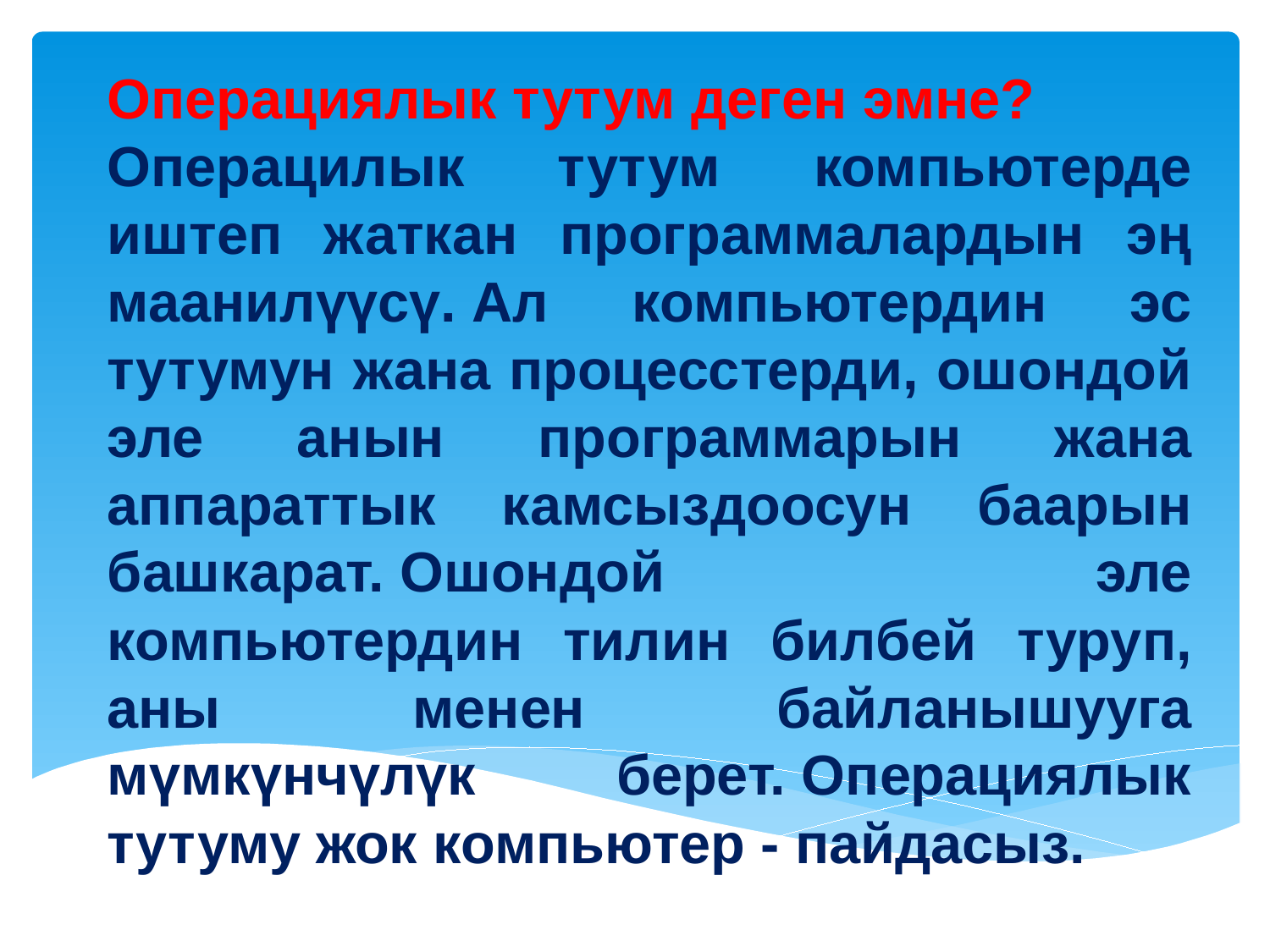

Операциялык тутум деген эмне?
Операцилык тутум компьютерде иштеп жаткан программалардын эң маанилүүсү. Ал компьютердин эс тутумун жана процесстерди, ошондой эле анын программарын жана аппараттык камсыздоосун баарын башкарат. Ошондой эле компьютердин тилин билбей туруп, аны менен байланышууга мүмкүнчүлүк берет. Операциялык тутуму жок компьютер - пайдасыз.